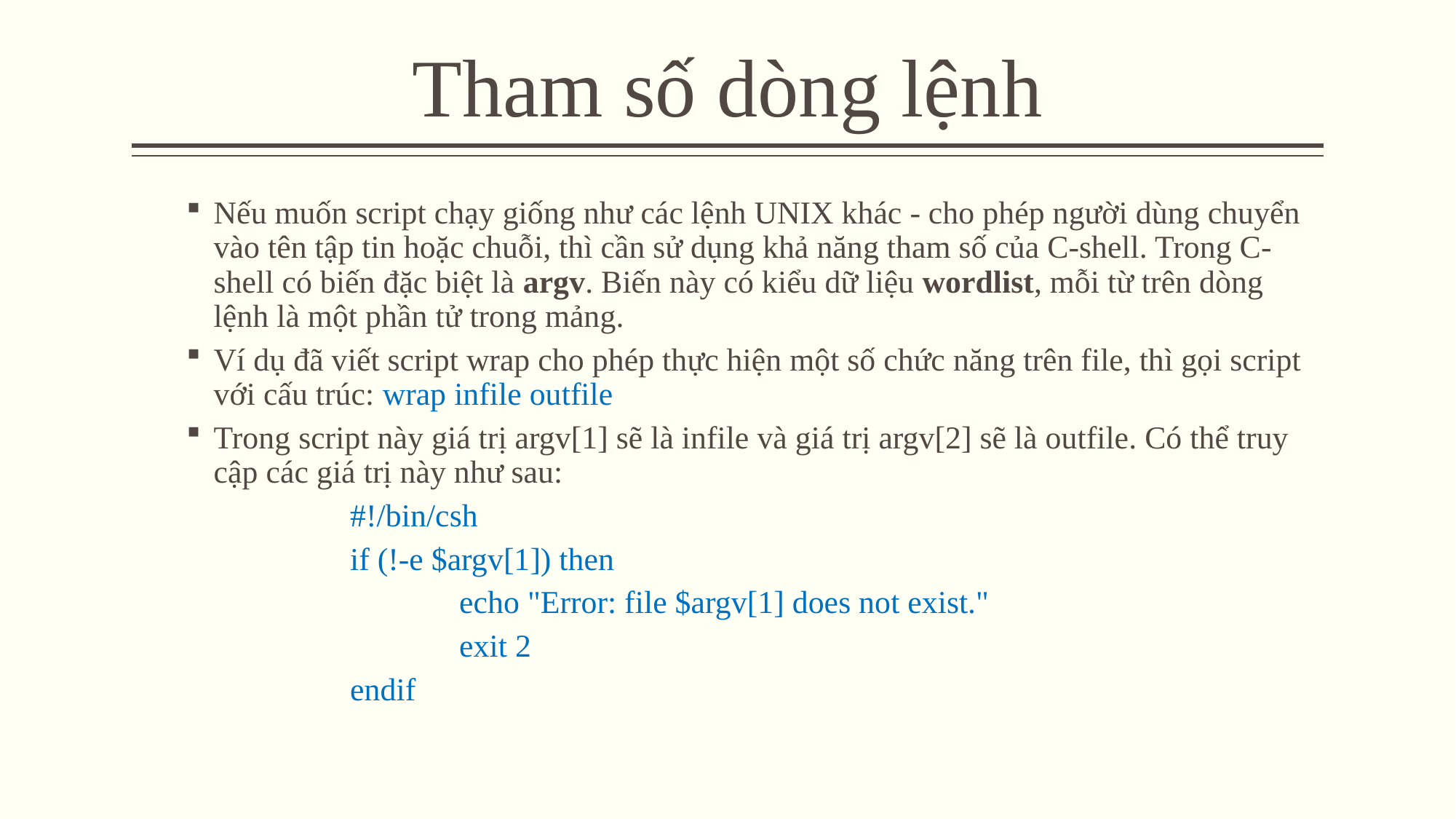

# Tham số dòng lệnh
Nếu muốn script chạy giống như các lệnh UNIX khác - cho phép người dùng chuyển vào tên tập tin hoặc chuỗi, thì cần sử dụng khả năng tham số của C-shell. Trong C-shell có biến đặc biệt là argv. Biến này có kiểu dữ liệu wordlist, mỗi từ trên dòng lệnh là một phần tử trong mảng.
Ví dụ đã viết script wrap cho phép thực hiện một số chức năng trên file, thì gọi script với cấu trúc: wrap infile outfile
Trong script này giá trị argv[1] sẽ là infile và giá trị argv[2] sẽ là outfile. Có thể truy cập các giá trị này như sau:
#!/bin/csh
if (!-e $argv[1]) then
	echo "Error: file $argv[1] does not exist."
	exit 2
endif